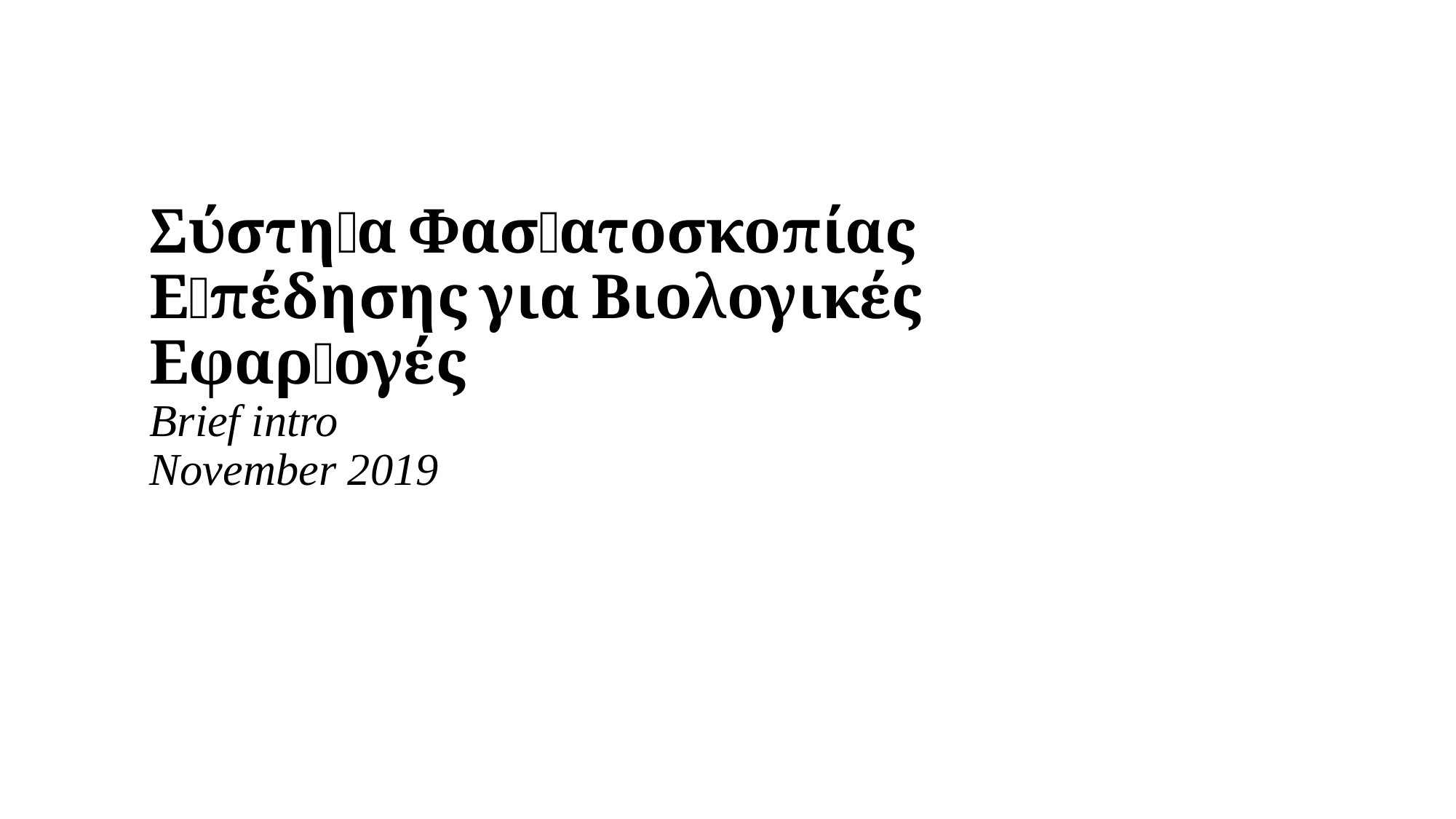

# Σύστημα Φασματοσκοπίας Εμπέδησης για Βιολογικές Εφαρμογές Brief intro November 2019